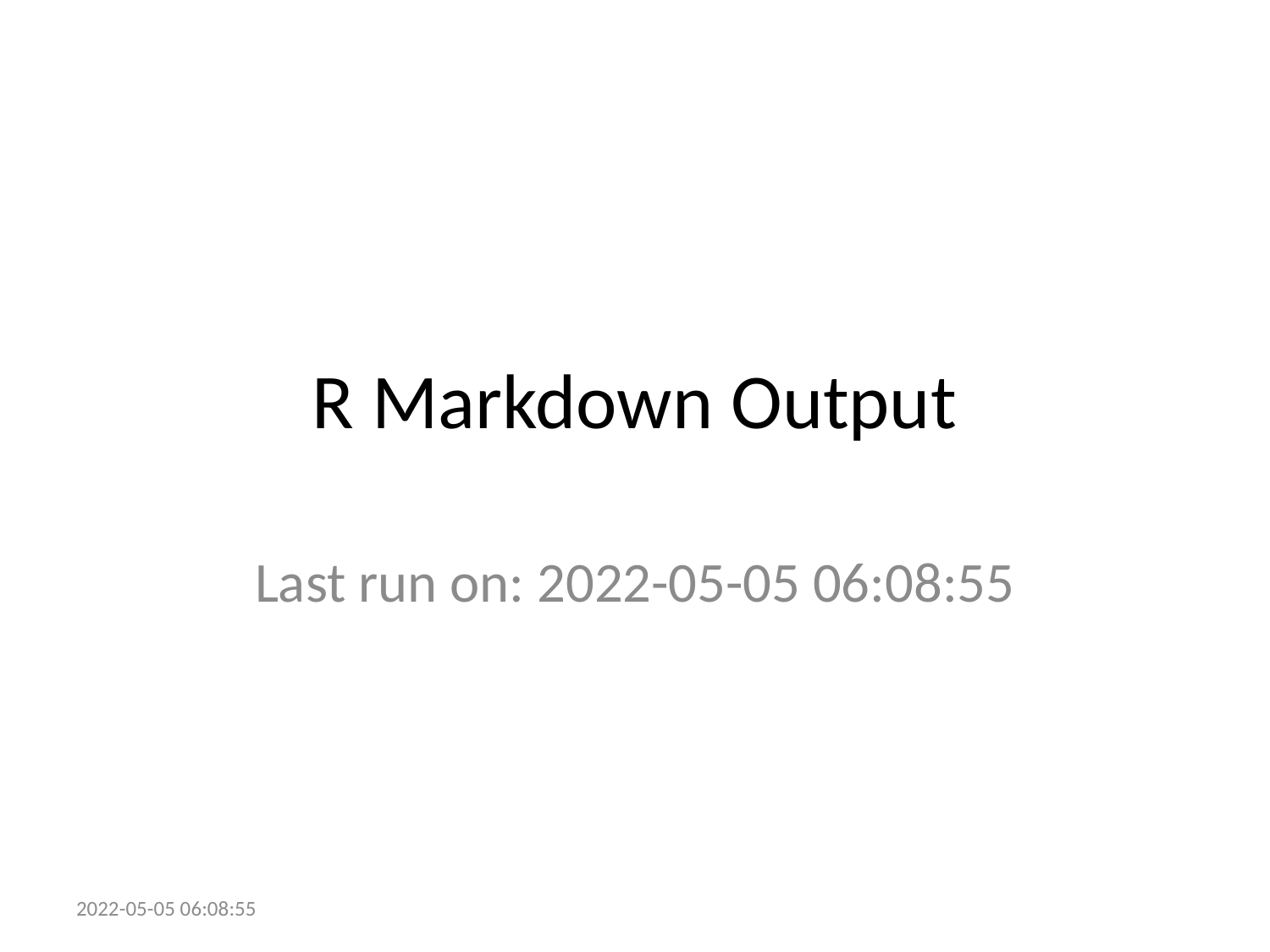

# R Markdown Output
Last run on: 2022-05-05 06:08:55
2022-05-05 06:08:55